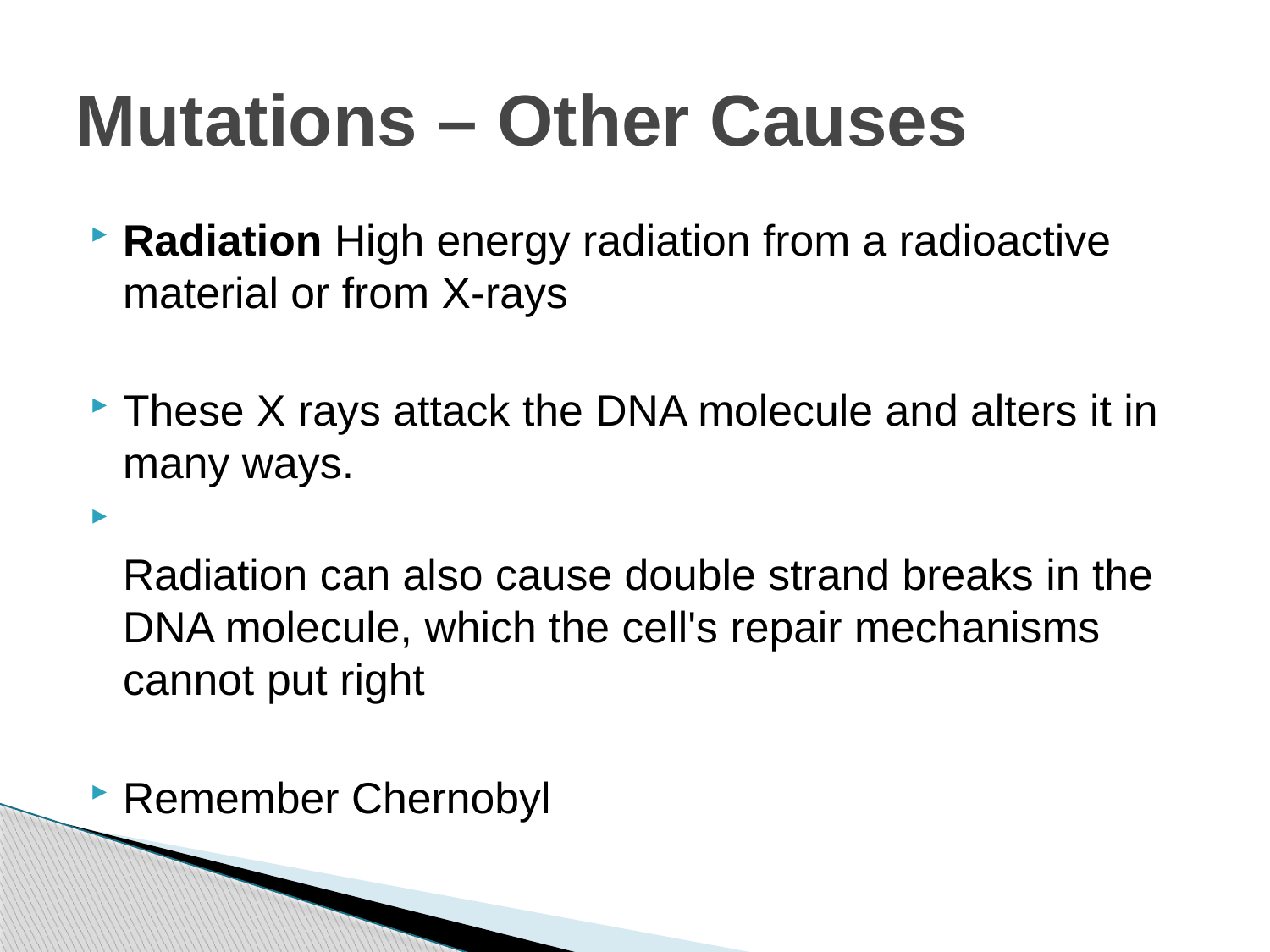

# Mutations – Other Causes
Radiation High energy radiation from a radioactive material or from X-rays

These X rays attack the DNA molecule and alters it in many ways.
Radiation can also cause double strand breaks in the DNA molecule, which the cell's repair mechanisms cannot put right

Remember Chernobyl